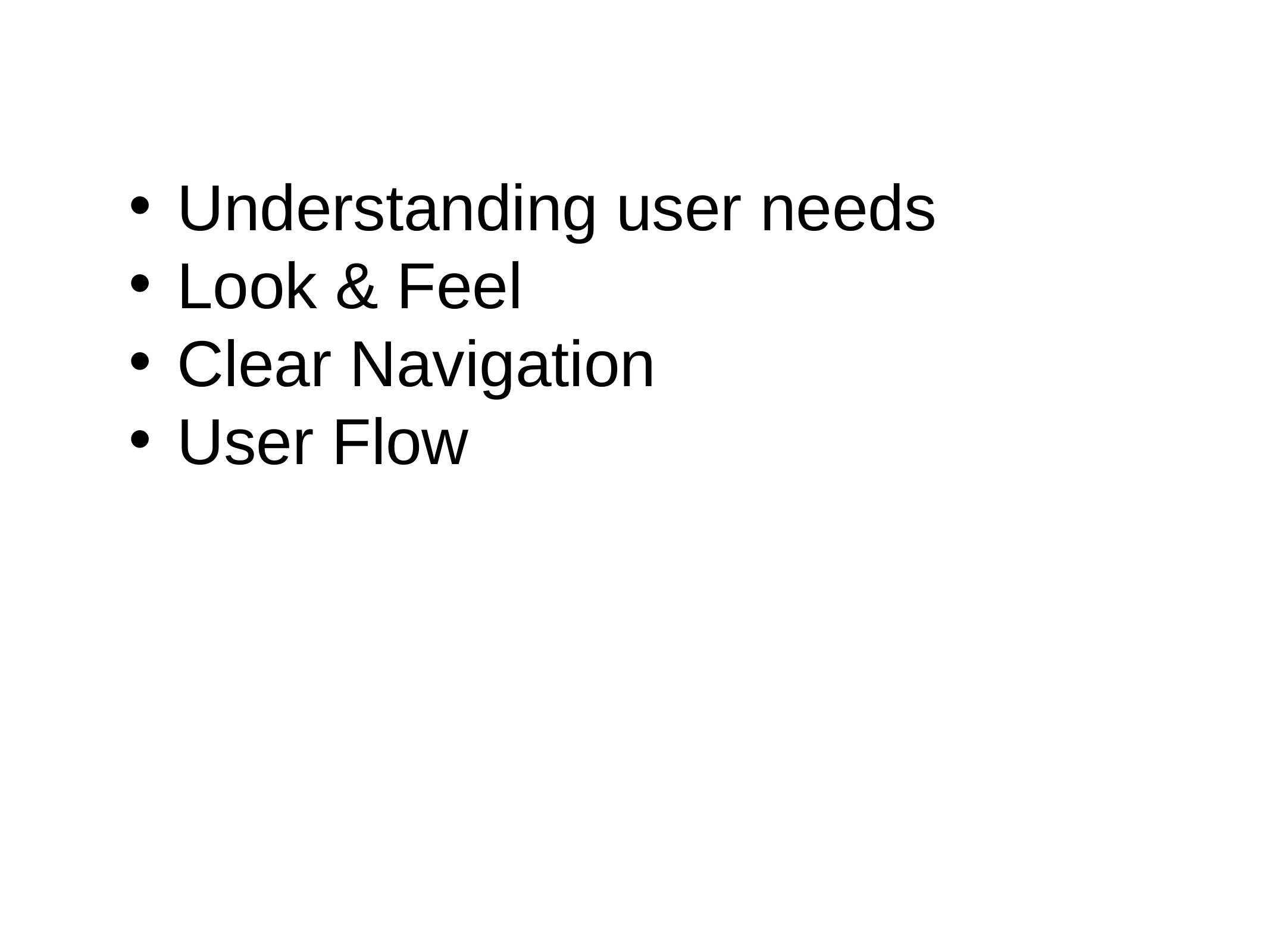

# Understanding user needs
Look & Feel
Clear Navigation
User Flow